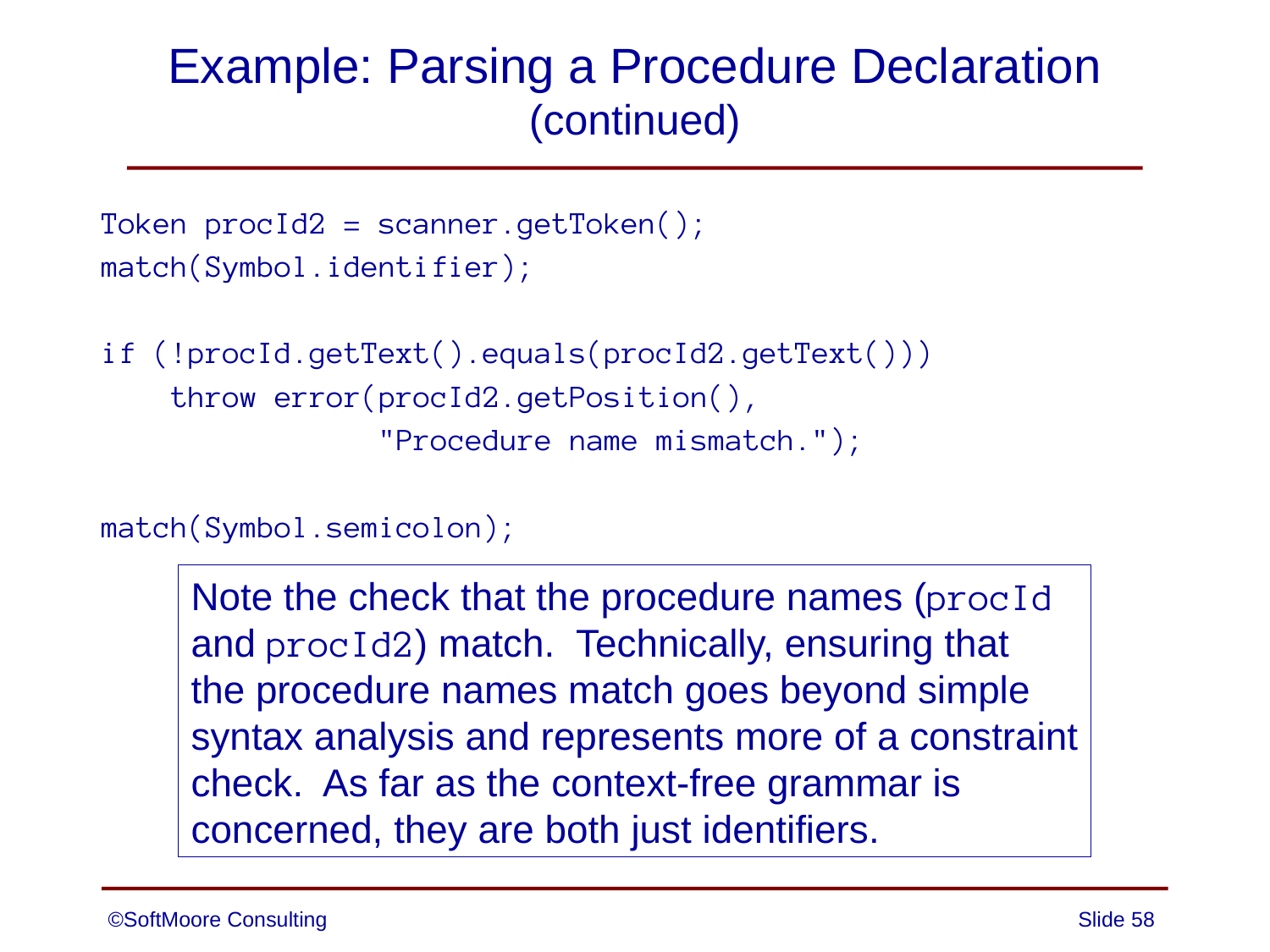

# Example: Parsing a Procedure Declaration (continued)
Token procId2 = scanner.getToken();
match(Symbol.identifier);

if (!procId.getText().equals(procId2.getText()))
    throw error(procId2.getPosition(),
                "Procedure name mismatch.");

match(Symbol.semicolon);
Note the check that the procedure names (procId
and procId2) match.  Technically, ensuring that
the procedure names match goes beyond simple
syntax analysis and represents more of a constraint
check.  As far as the context-free grammar is
concerned, they are both just identifiers.
©SoftMoore Consulting
Slide 58